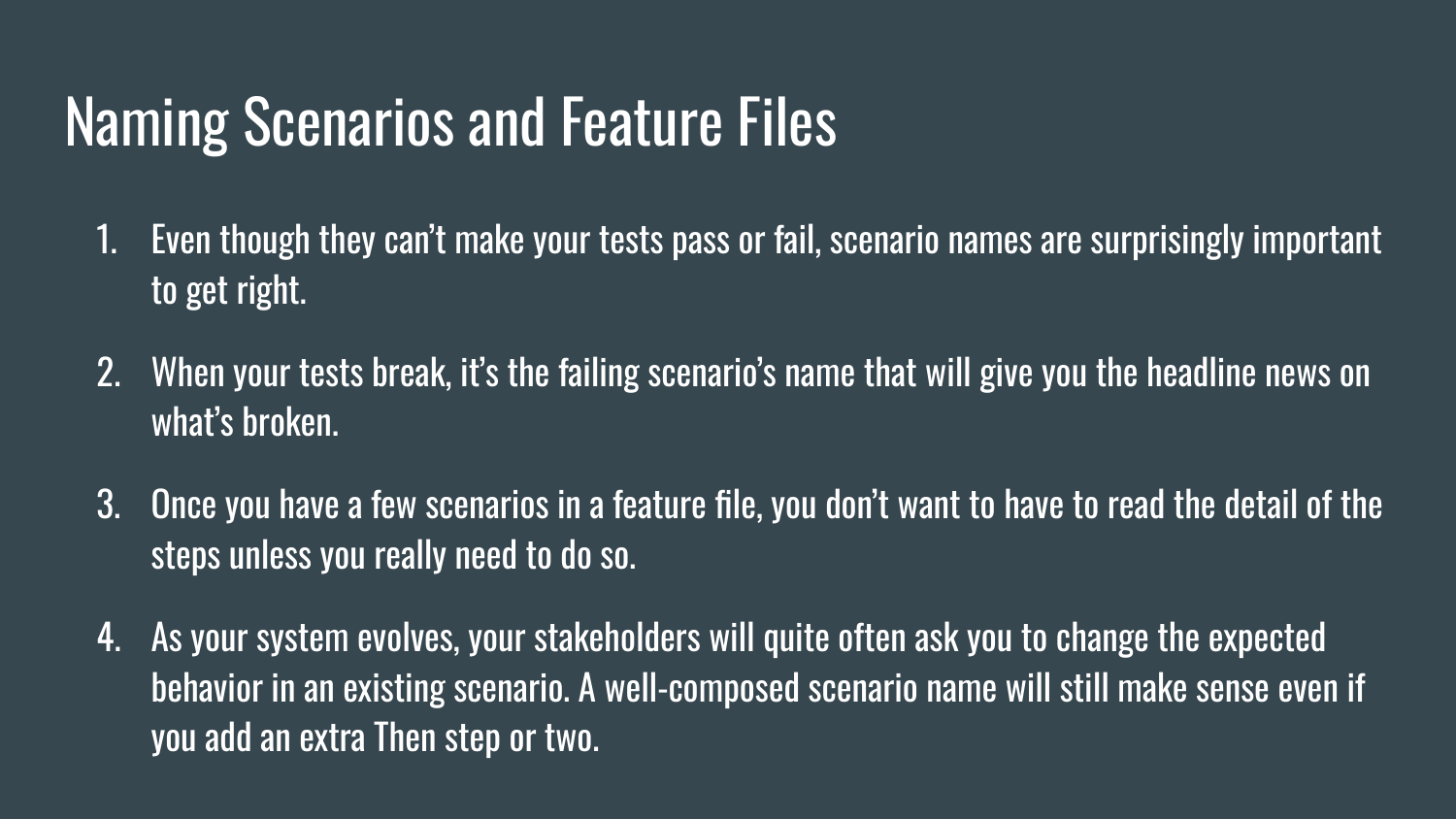

# Naming Scenarios and Feature Files
Even though they can’t make your tests pass or fail, scenario names are surprisingly important to get right.
When your tests break, it’s the failing scenario’s name that will give you the headline news on what’s broken.
Once you have a few scenarios in a feature file, you don’t want to have to read the detail of the steps unless you really need to do so.
As your system evolves, your stakeholders will quite often ask you to change the expected behavior in an existing scenario. A well-composed scenario name will still make sense even if you add an extra Then step or two.